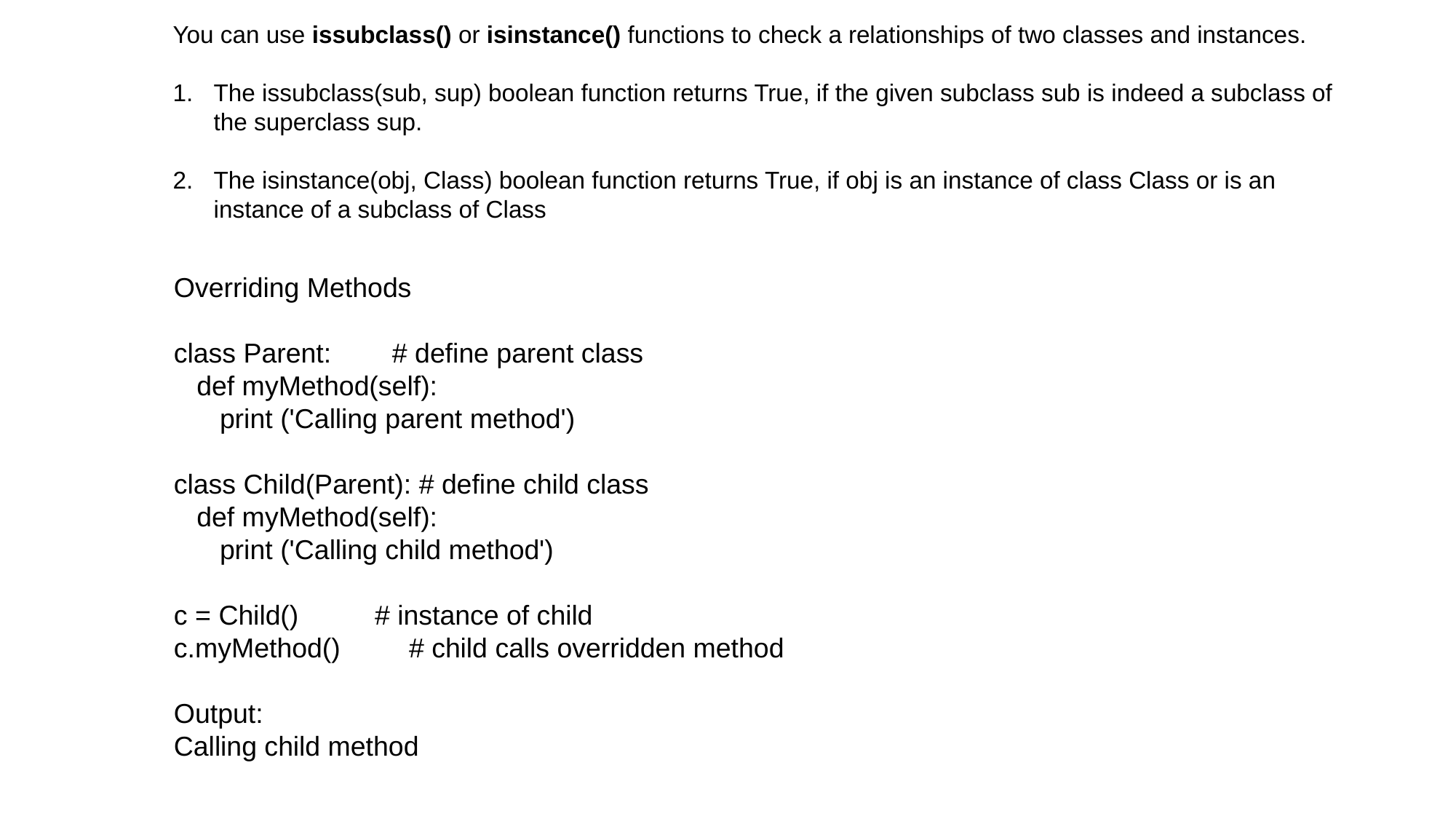

You can use issubclass() or isinstance() functions to check a relationships of two classes and instances.

The issubclass(sub, sup) boolean function returns True, if the given subclass sub is indeed a subclass of the superclass sup.

The isinstance(obj, Class) boolean function returns True, if obj is an instance of class Class or is an instance of a subclass of Class
Overriding Methods

class Parent:        # define parent class
   def myMethod(self):
      print ('Calling parent method')

class Child(Parent): # define child class
   def myMethod(self):
      print ('Calling child method')

c = Child()          # instance of child
c.myMethod()         # child calls overridden method

Output:
Calling child method